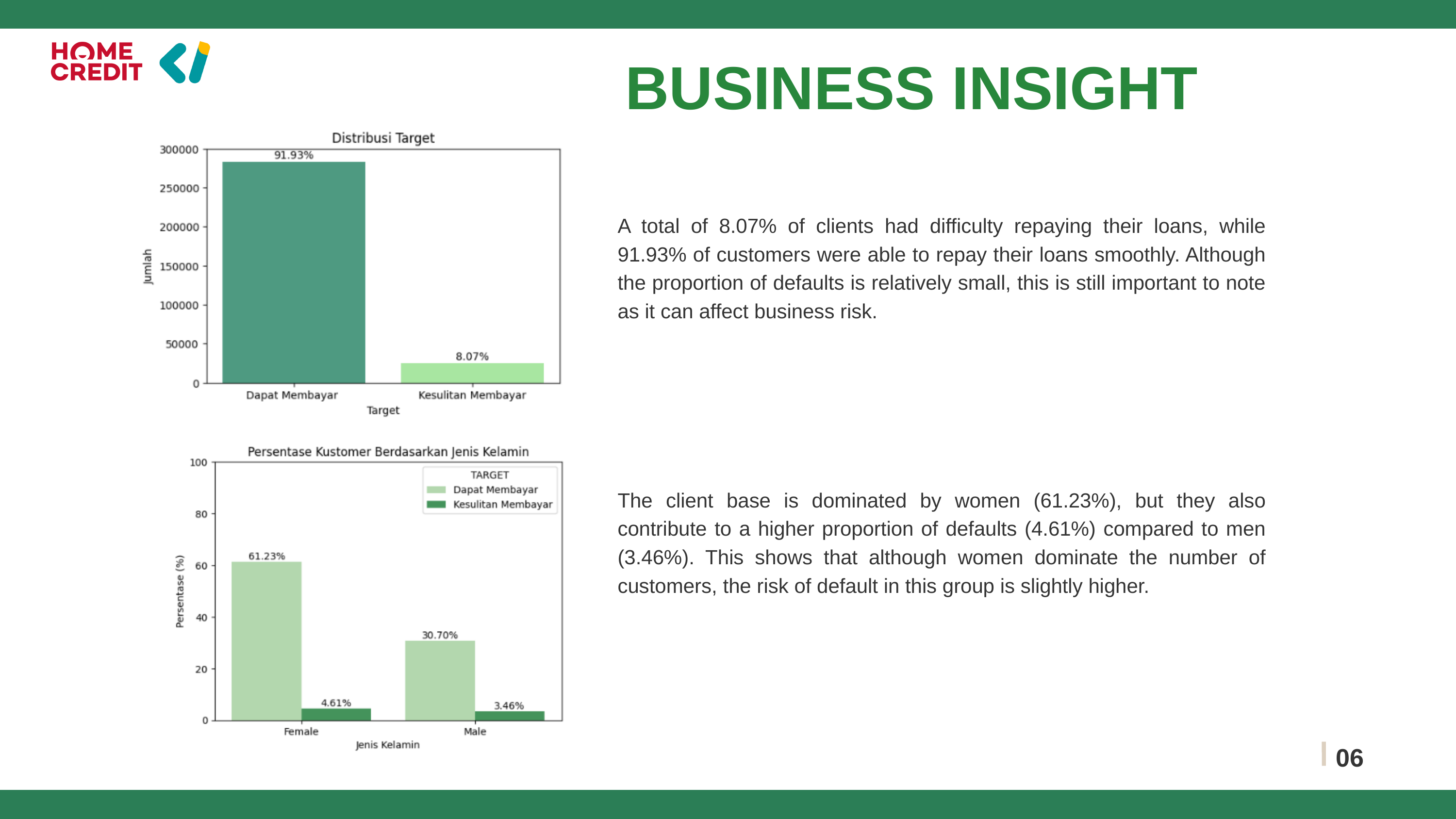

BUSINESS INSIGHT

A total of 8.07% of clients had difficulty repaying their loans, while 91.93% of customers were able to repay their loans smoothly. Although the proportion of defaults is relatively small, this is still important to note as it can affect business risk.

METODE SATU

The client base is dominated by women (61.23%), but they also contribute to a higher proportion of defaults (4.61%) compared to men (3.46%). This shows that although women dominate the number of customers, the risk of default in this group is slightly higher.

06